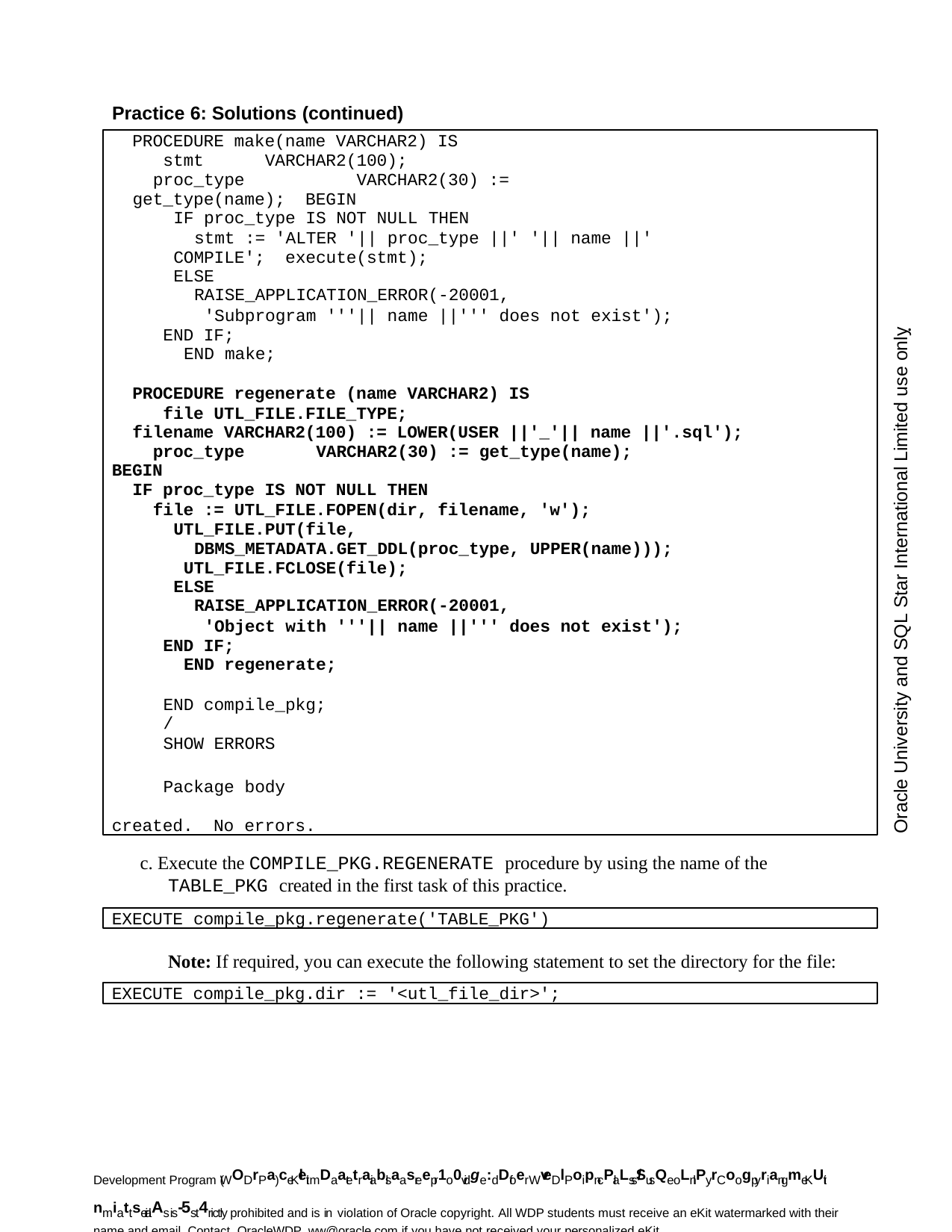

Practice 6: Solutions (continued)
PROCEDURE make(name VARCHAR2) IS  stmt	VARCHAR2(100);
proc_type	VARCHAR2(30) := get_type(name);  BEGIN
IF proc_type IS NOT NULL THEN
stmt := 'ALTER '|| proc_type ||' '|| name ||' COMPILE';  execute(stmt);
ELSE
RAISE_APPLICATION_ERROR(-20001,
'Subprogram '''|| name ||''' does not exist');  END IF;
END make;

PROCEDURE regenerate (name VARCHAR2) IS  file UTL_FILE.FILE_TYPE;
filename VARCHAR2(100) := LOWER(USER ||'_'|| name ||'.sql');  proc_type	VARCHAR2(30) := get_type(name);
BEGIN
IF proc_type IS NOT NULL THEN
file := UTL_FILE.FOPEN(dir, filename, 'w');  UTL_FILE.PUT(file,
DBMS_METADATA.GET_DDL(proc_type, UPPER(name)));  UTL_FILE.FCLOSE(file);
ELSE
RAISE_APPLICATION_ERROR(-20001,
'Object with '''|| name ||''' does not exist');  END IF;
END regenerate;

END compile_pkg;
/
SHOW ERRORS
Package body created.  No errors.
Oracle University and SQL Star International Limited use onlyฺ
c. Execute the COMPILE_PKG.REGENERATE procedure by using the name of the
TABLE_PKG created in the first task of this practice.
EXECUTE compile_pkg.regenerate('TABLE_PKG')
Note: If required, you can execute the following statement to set the directory for the file:
EXECUTE compile_pkg.dir := '<utl_file_dir>';
Development Program (WODrPa) ceKleit mDaatetraiablsaasreepr1o0vidge:dDfoer WveDlPoipn-cPlaLss/SusQe oLnlPy.rCoogpyriangmeKUit nmiattserialAs is-5st4rictly prohibited and is in  violation of Oracle copyright. All WDP students must receive an eKit watermarked with their name and email. Contact  OracleWDP_ww@oracle.com if you have not received your personalized eKit.